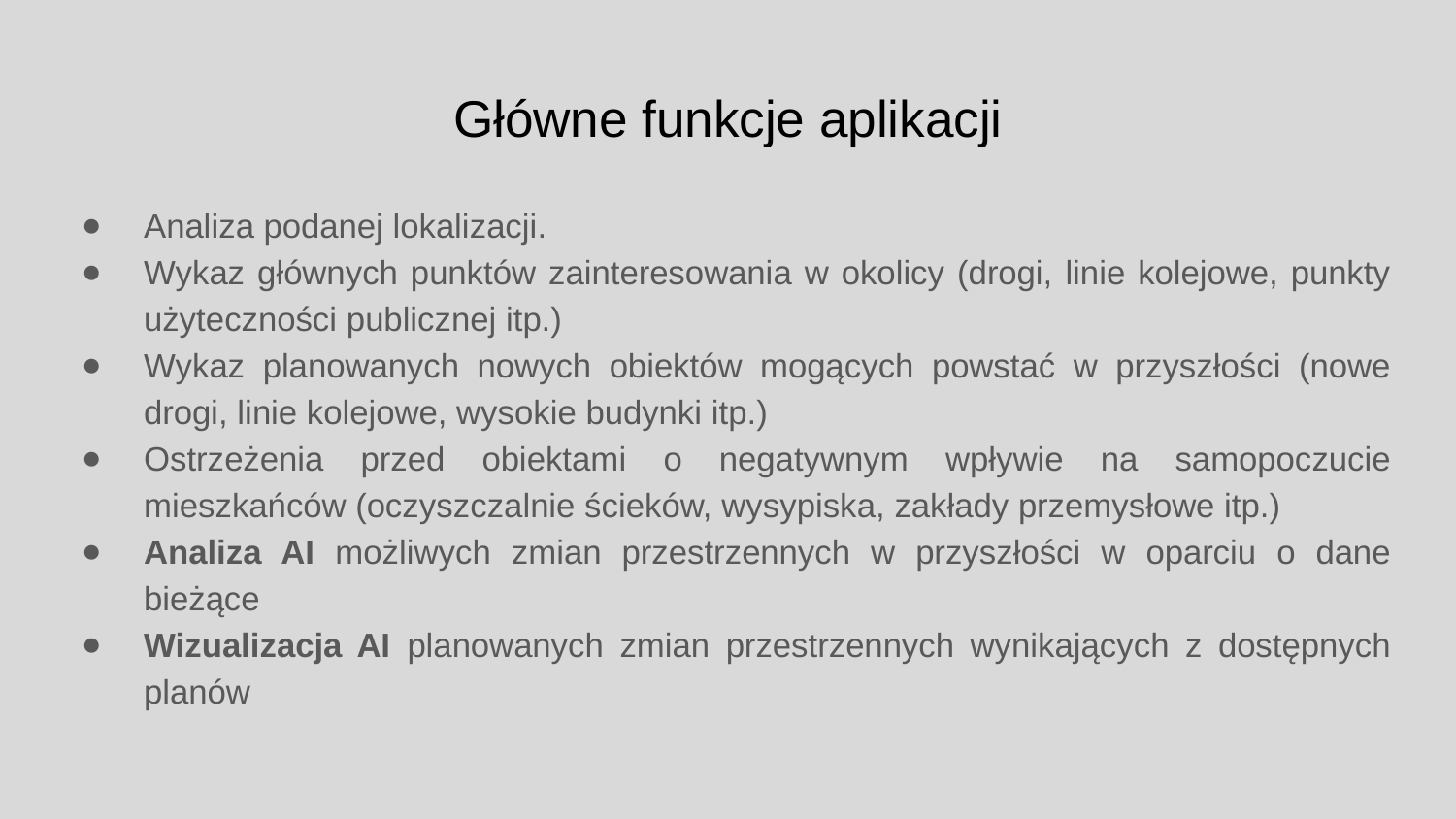

# Główne funkcje aplikacji
Analiza podanej lokalizacji.
Wykaz głównych punktów zainteresowania w okolicy (drogi, linie kolejowe, punkty użyteczności publicznej itp.)
Wykaz planowanych nowych obiektów mogących powstać w przyszłości (nowe drogi, linie kolejowe, wysokie budynki itp.)
Ostrzeżenia przed obiektami o negatywnym wpływie na samopoczucie mieszkańców (oczyszczalnie ścieków, wysypiska, zakłady przemysłowe itp.)
Analiza AI możliwych zmian przestrzennych w przyszłości w oparciu o dane bieżące
Wizualizacja AI planowanych zmian przestrzennych wynikających z dostępnych planów